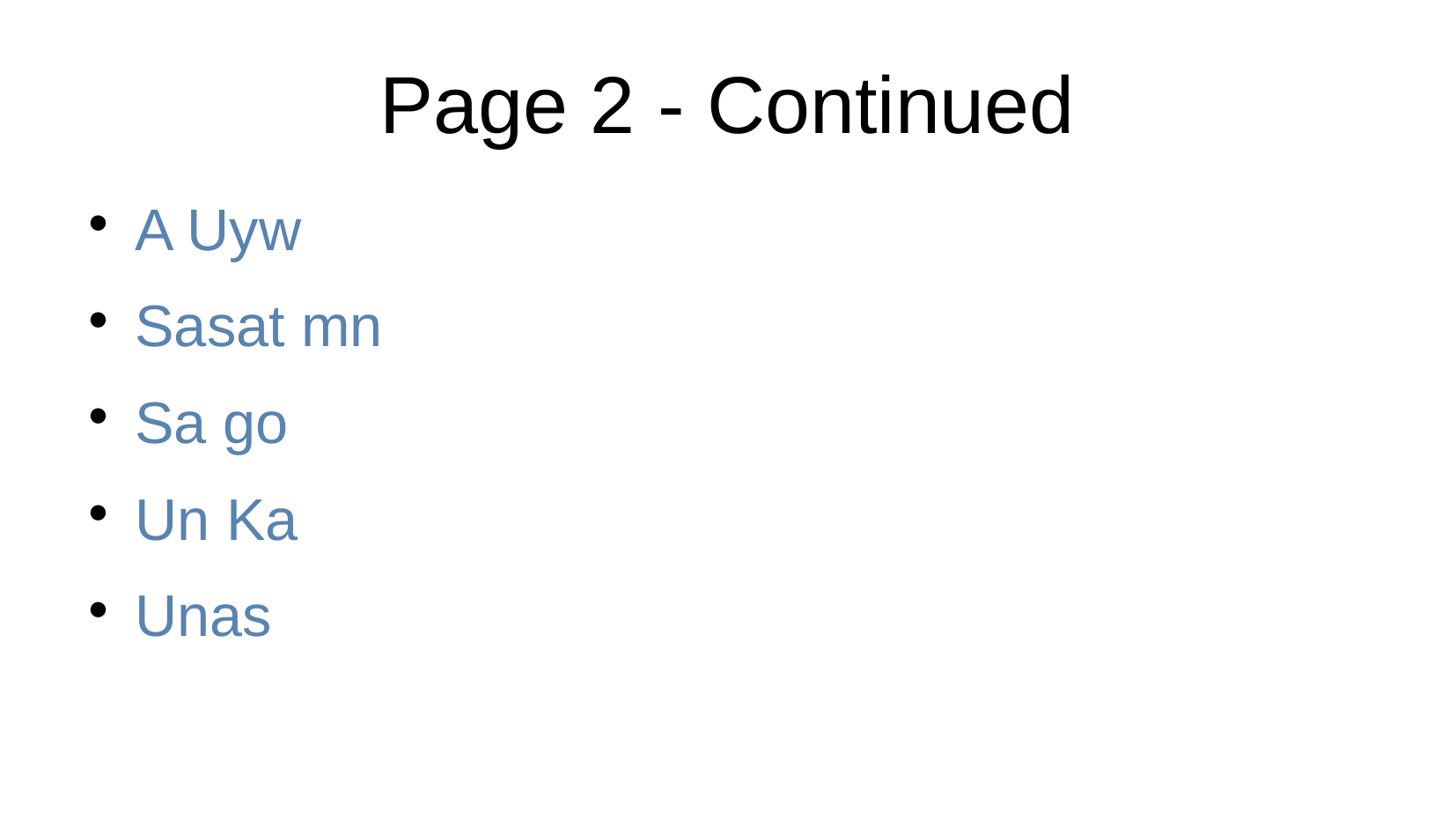

Page 2 - Continued
A Uyw
Sasat mn
Sa go
Un Ka
Unas